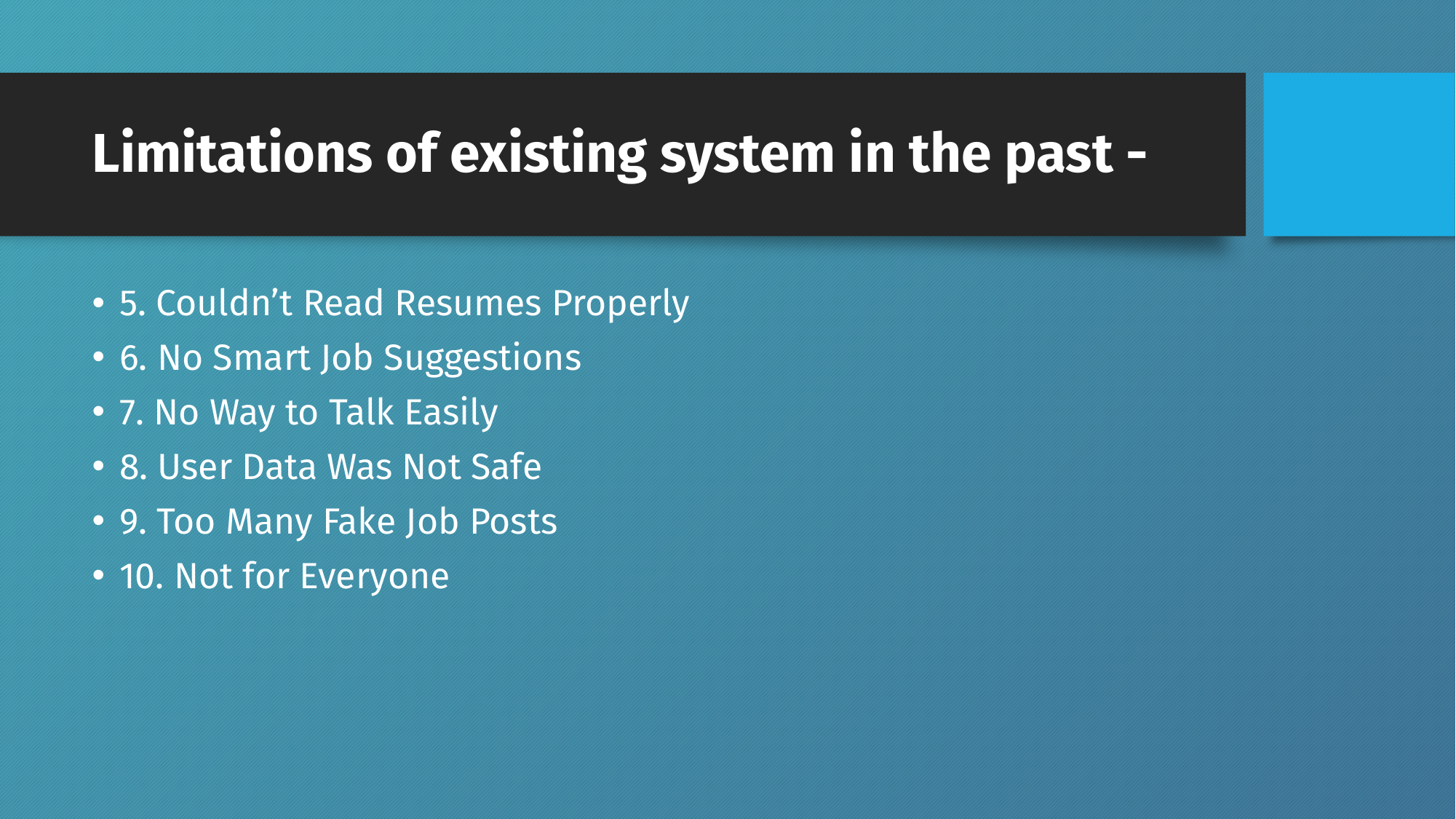

# Limitations of existing system in the past -
5. Couldn’t Read Resumes Properly
6. No Smart Job Suggestions
7. No Way to Talk Easily
8. User Data Was Not Safe
9. Too Many Fake Job Posts
10. Not for Everyone